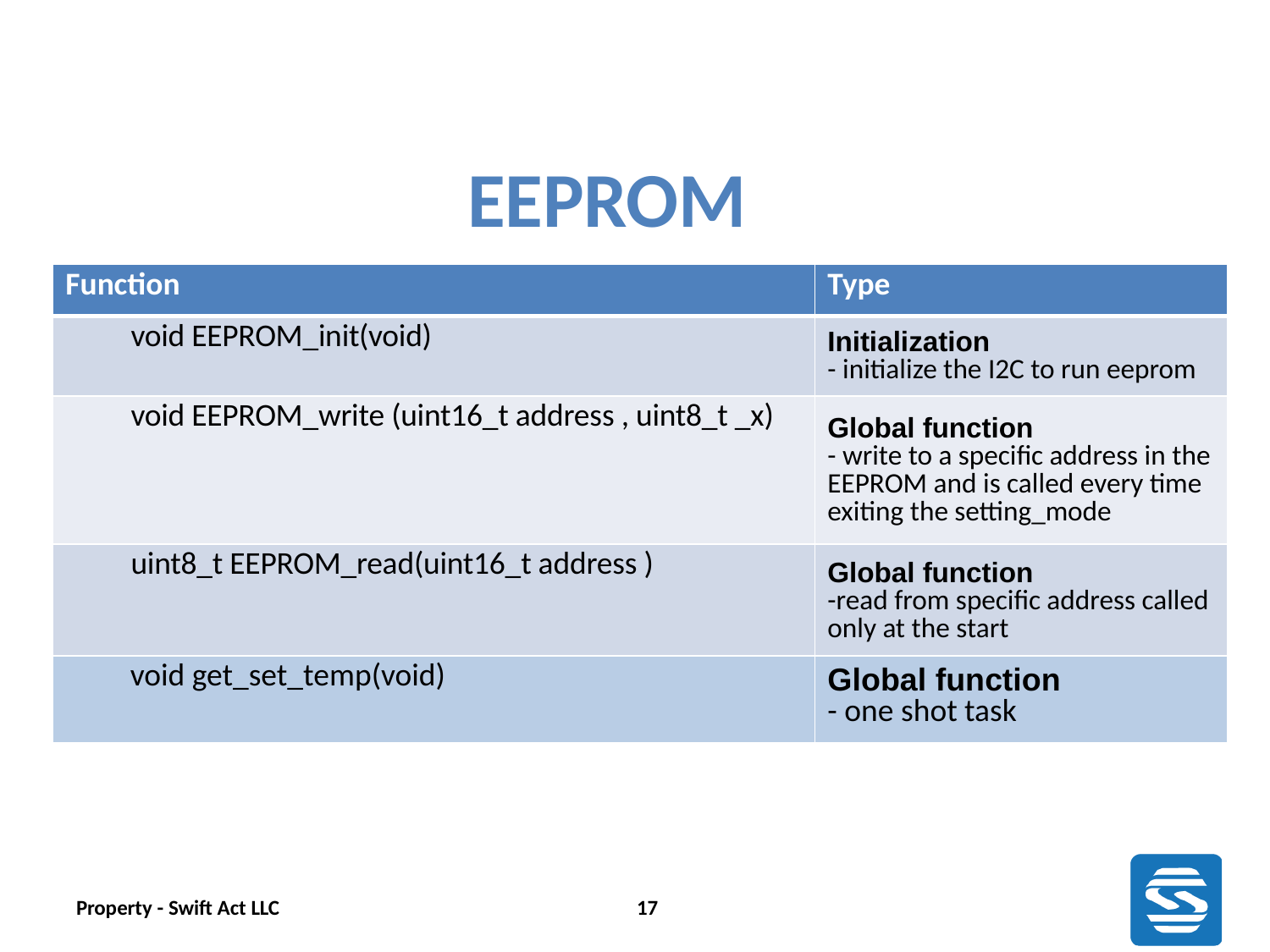

# EEPROM
| Function | Type |
| --- | --- |
| void EEPROM\_init(void) | Initialization - initialize the I2C to run eeprom |
| void EEPROM\_write (uint16\_t address , uint8\_t \_x) | Global function - write to a specific address in the EEPROM and is called every time exiting the setting\_mode |
| uint8\_t EEPROM\_read(uint16\_t address ) | Global function -read from specific address called only at the start |
| void get\_set\_temp(void) | Global function - one shot task |
| --- | --- |
Property - Swift Act LLC
17